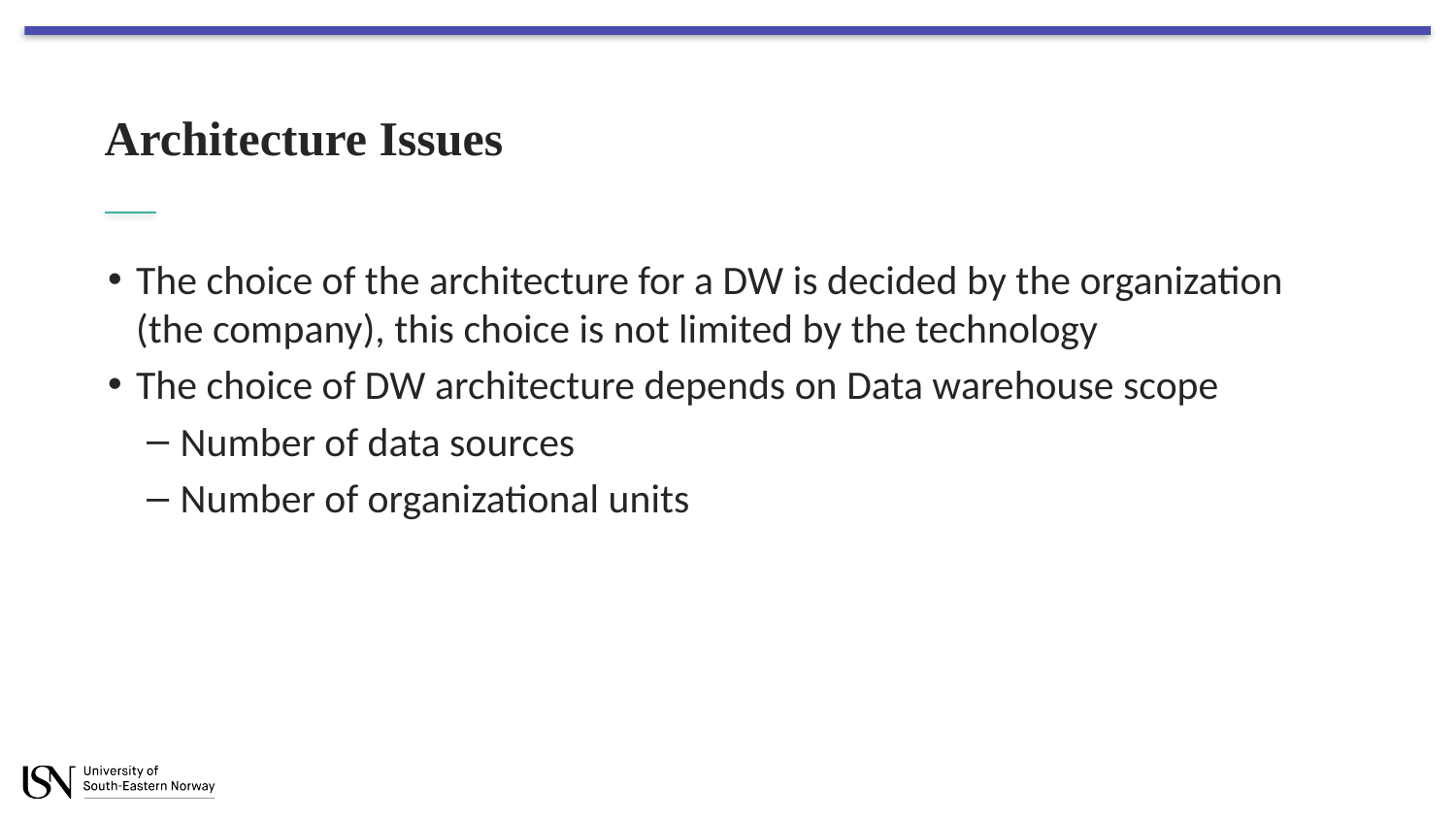

# Architecture Issues
The choice of the architecture for a DW is decided by the organization (the company), this choice is not limited by the technology
The choice of DW architecture depends on Data warehouse scope
Number of data sources
Number of organizational units